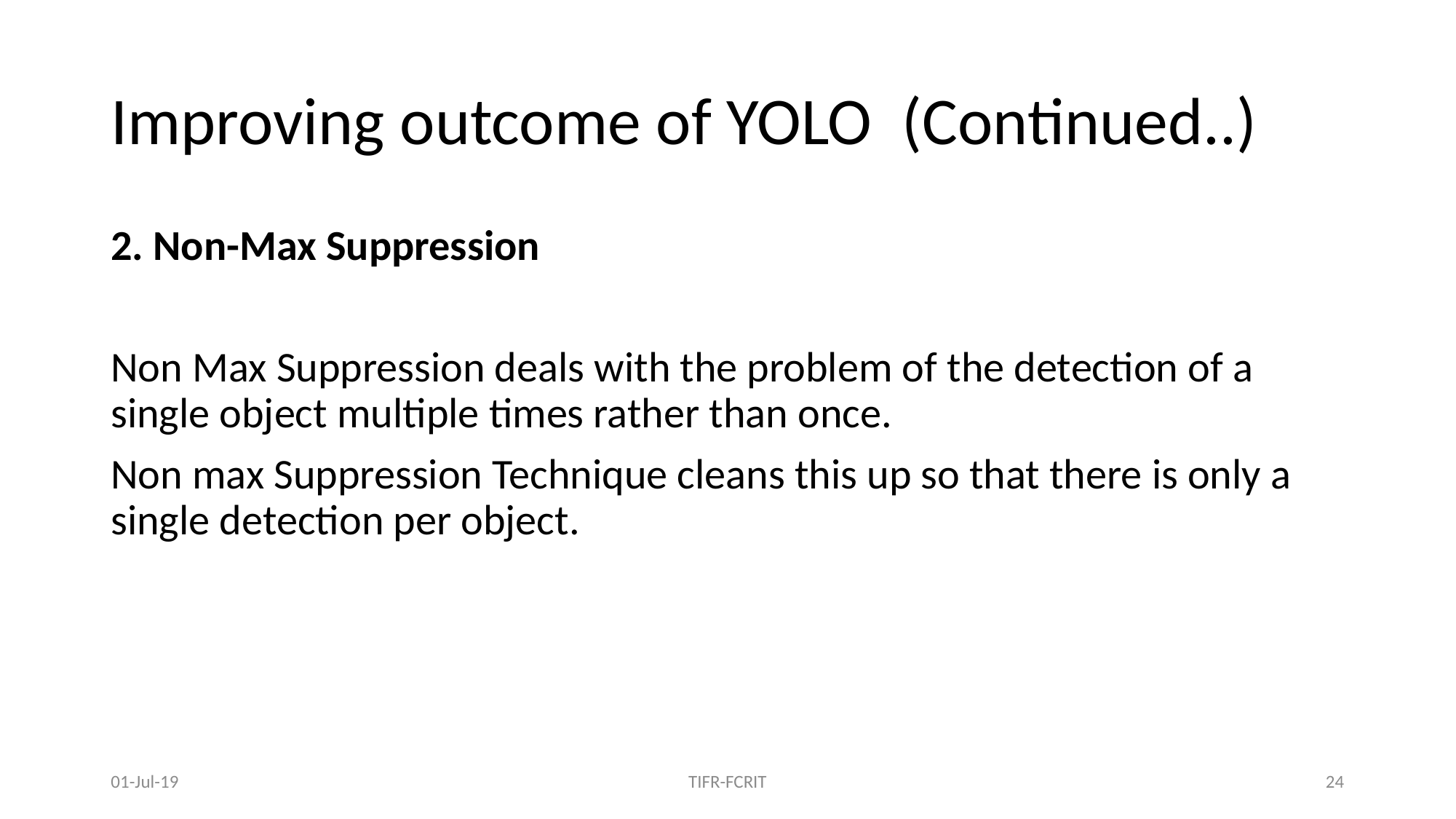

# Improving outcome of YOLO  (Continued..)
2. Non-Max Suppression

Non Max Suppression deals with the problem of the detection of a single object multiple times rather than once.
Non max Suppression Technique cleans this up so that there is only a single detection per object.

01-Jul-19
TIFR-FCRIT
24